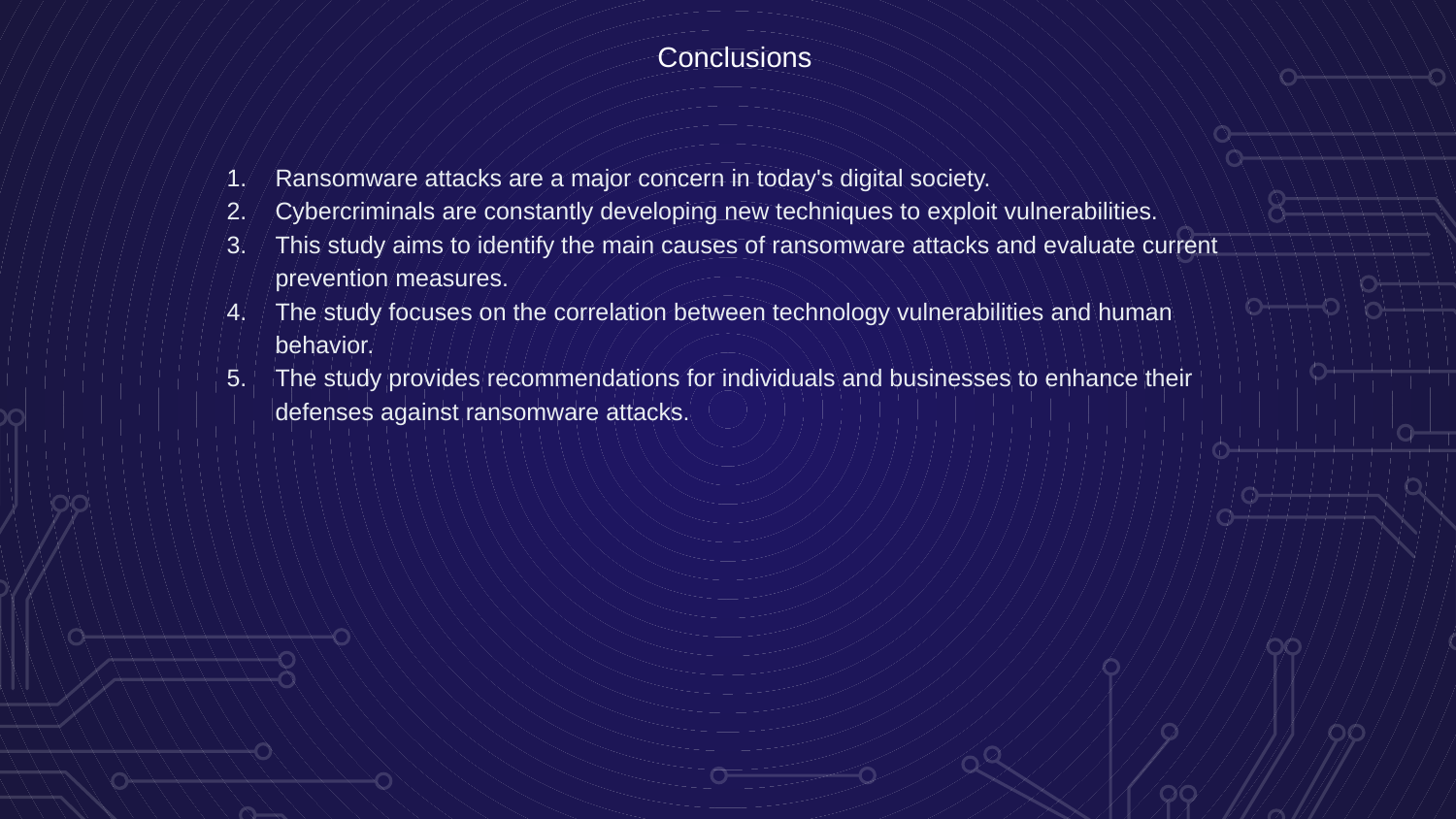

Conclusions
Ransomware attacks are a major concern in today's digital society.
Cybercriminals are constantly developing new techniques to exploit vulnerabilities.
This study aims to identify the main causes of ransomware attacks and evaluate current prevention measures.
The study focuses on the correlation between technology vulnerabilities and human behavior.
The study provides recommendations for individuals and businesses to enhance their defenses against ransomware attacks.